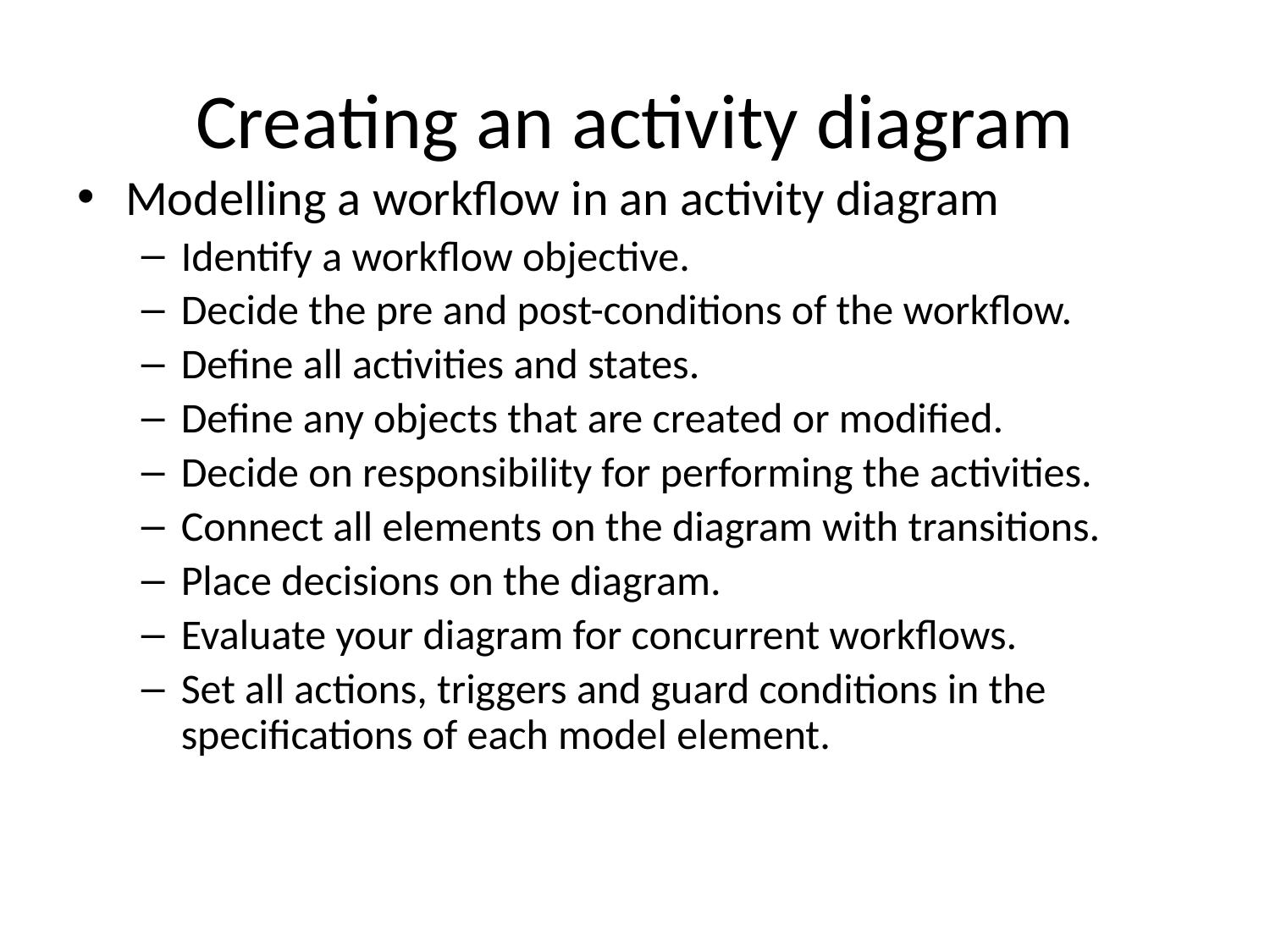

# Creating an activity diagram
Modelling a workflow in an activity diagram
Identify a workflow objective.
Decide the pre and post-conditions of the workflow.
Define all activities and states.
Define any objects that are created or modified.
Decide on responsibility for performing the activities.
Connect all elements on the diagram with transitions.
Place decisions on the diagram.
Evaluate your diagram for concurrent workflows.
Set all actions, triggers and guard conditions in the specifications of each model element.